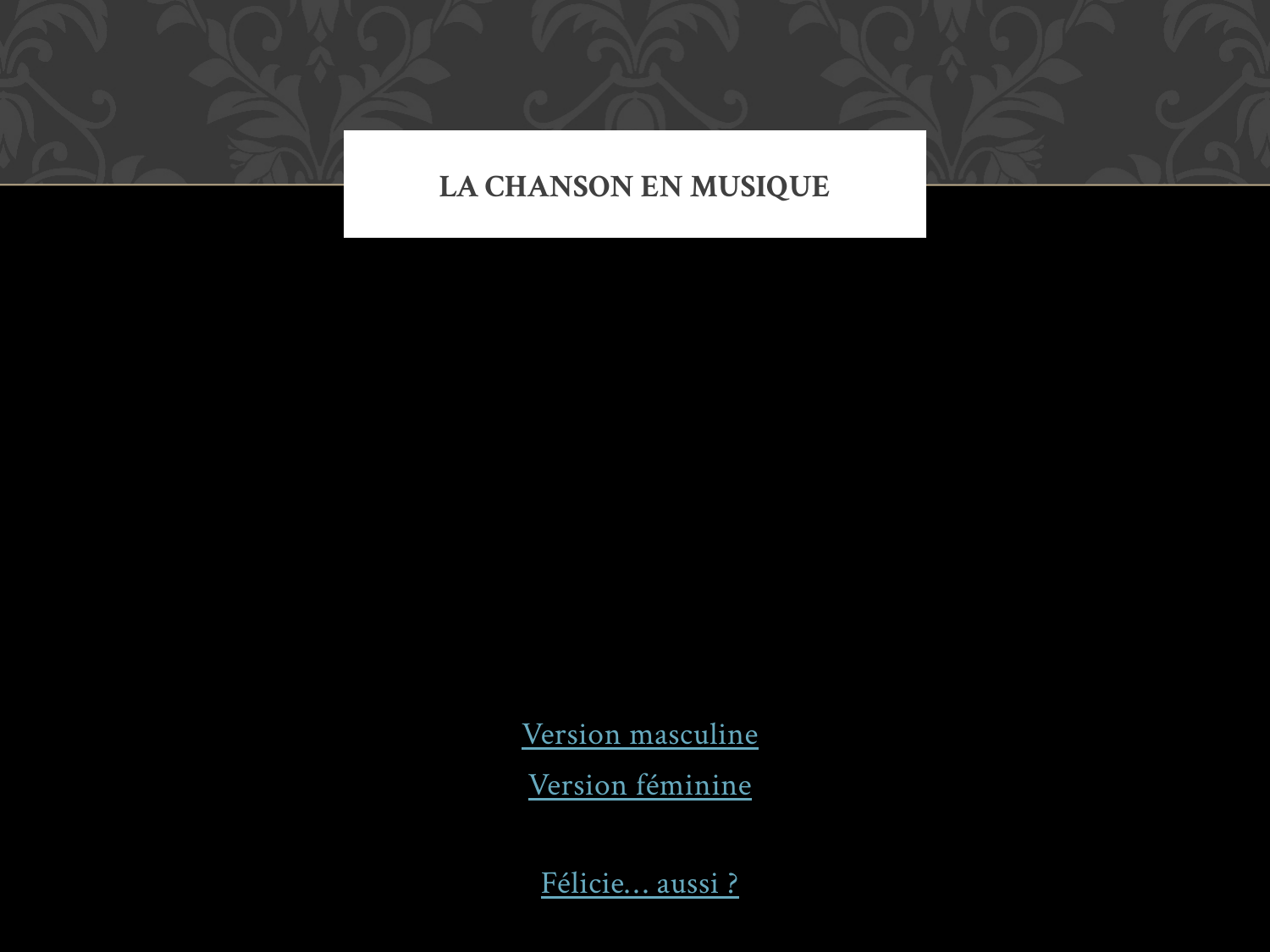

# La chanson en musique
Version masculine
Version féminine

Félicie… aussi ?